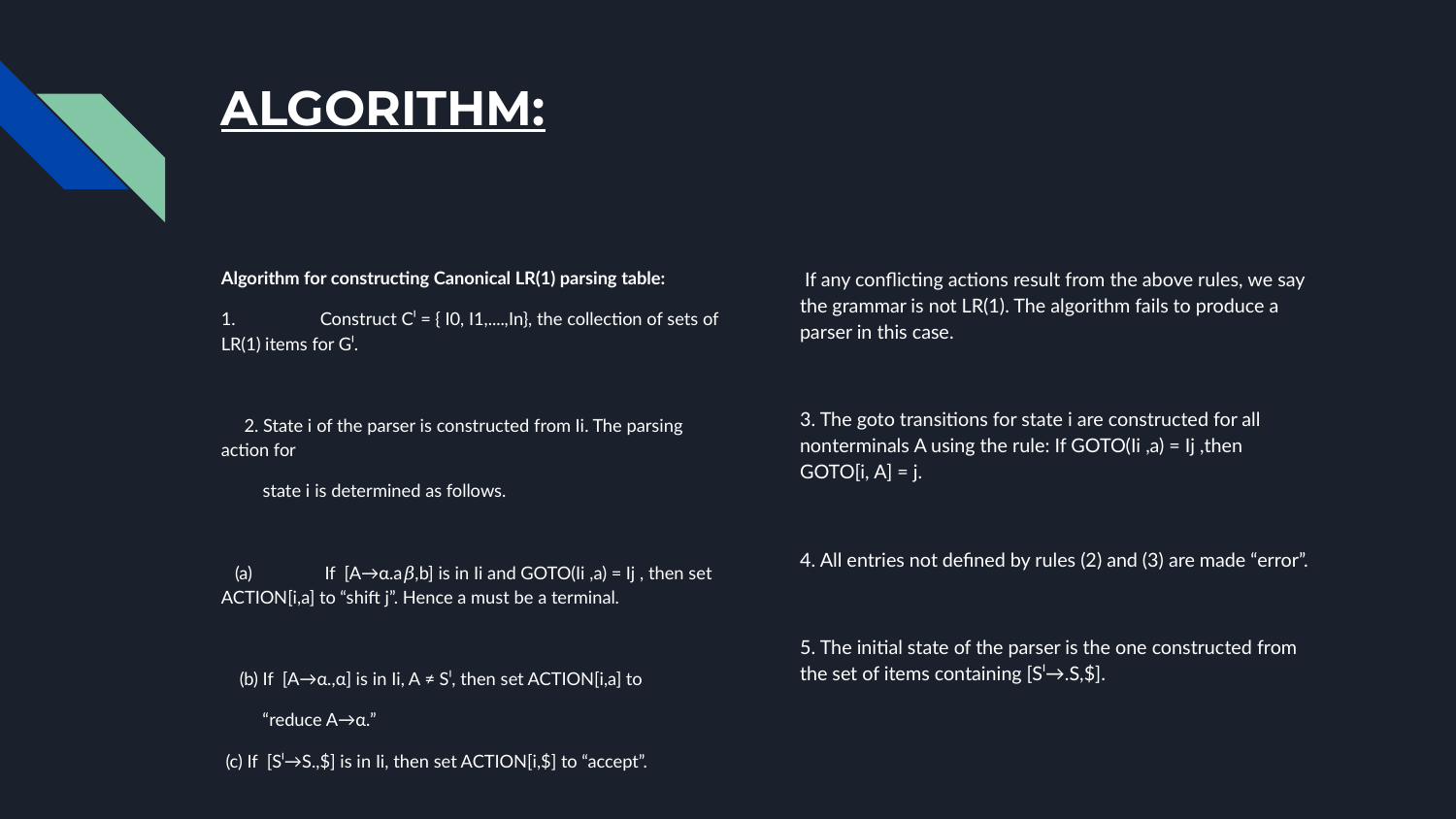

# ALGORITHM:
Algorithm for constructing Canonical LR(1) parsing table:
1.	Construct Cˡ = { I0, I1,....,In}, the collection of sets of  LR(1) items for Gˡ.

     2. State i of the parser is constructed from Ii. The parsing action for
         state i is determined as follows.

   (a)	 If  [A→α.a𝛽,b] is in Ii and GOTO(Ii ,a) = Ij , then set ACTION[i,a] to “shift j”. Hence a must be a terminal.

    (b) If  [A→α.,α] is in Ii, A ≠ Sˡ, then set ACTION[i,a] to
         “reduce A→α.”
 (c) If  [Sˡ→S.,$] is in Ii, then set ACTION[i,$] to “accept”.

 If any conflicting actions result from the above rules, we say the grammar is not LR(1). The algorithm fails to produce a parser in this case.

3. The goto transitions for state i are constructed for all nonterminals A using the rule: If GOTO(Ii ,a) = Ij ,then GOTO[i, A] = j.

4. All entries not defined by rules (2) and (3) are made “error”.

5. The initial state of the parser is the one constructed from the set of items containing [Sˡ→.S,$].